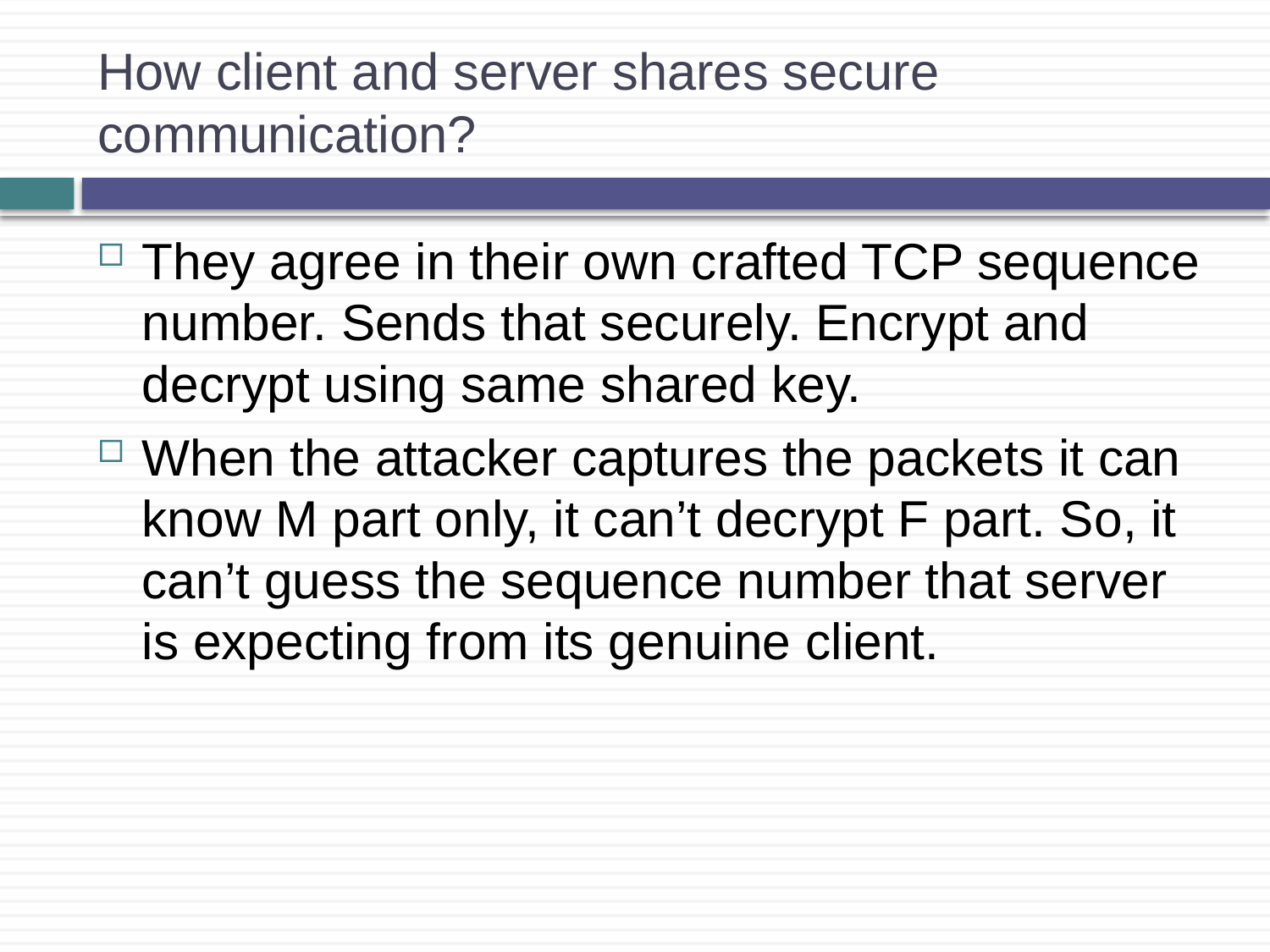

# How client and server shares secure communication?
They agree in their own crafted TCP sequence number. Sends that securely. Encrypt and decrypt using same shared key.
When the attacker captures the packets it can know M part only, it can’t decrypt F part. So, it can’t guess the sequence number that server is expecting from its genuine client.